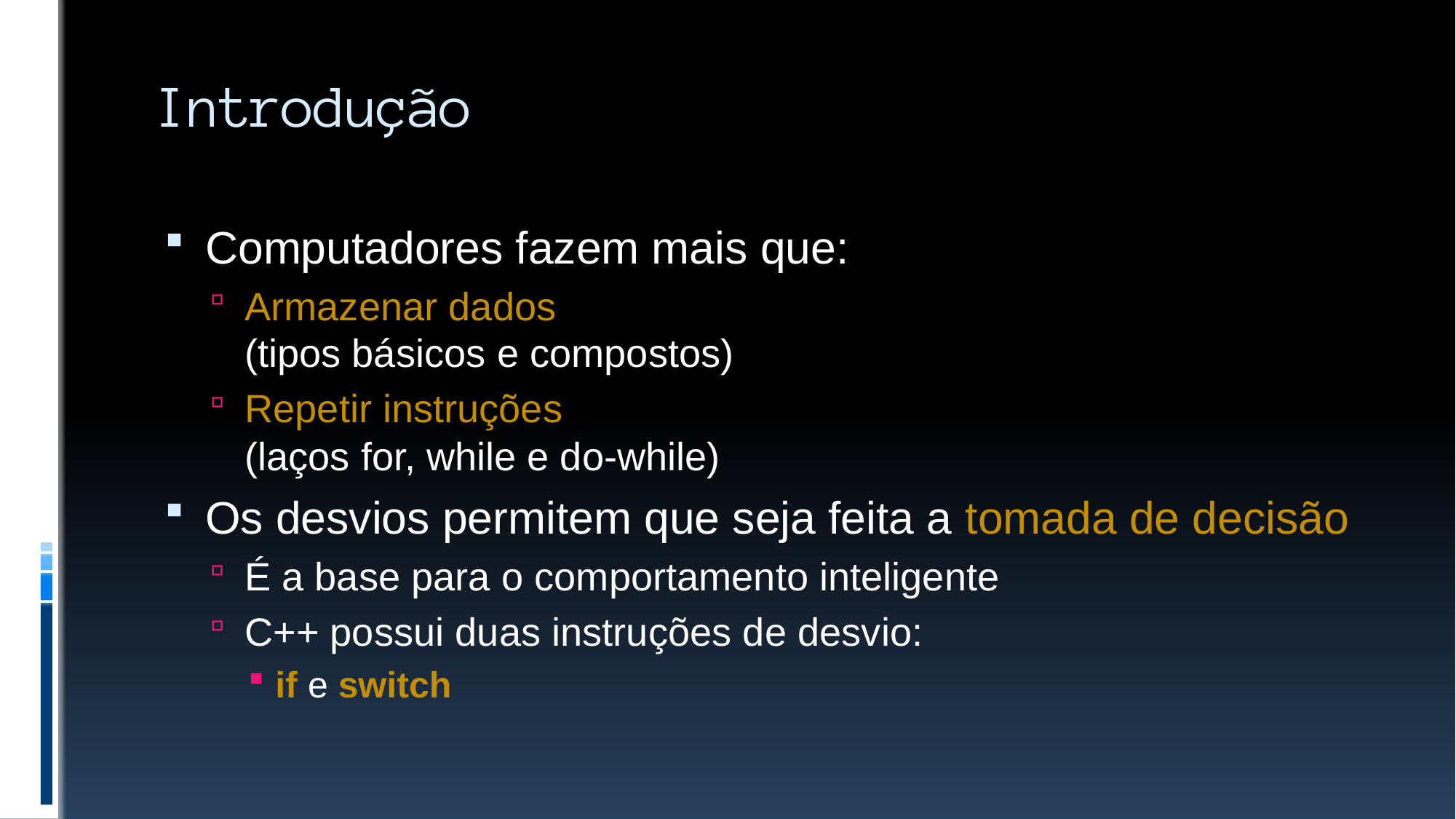

# Introdução
Computadores fazem mais que:
Armazenar dados
(tipos básicos e compostos)
Repetir instruções
(laços for, while e do-while)
Os desvios permitem que seja feita a tomada de decisão
É a base para o comportamento inteligente
C++ possui duas instruções de desvio:
if e switch